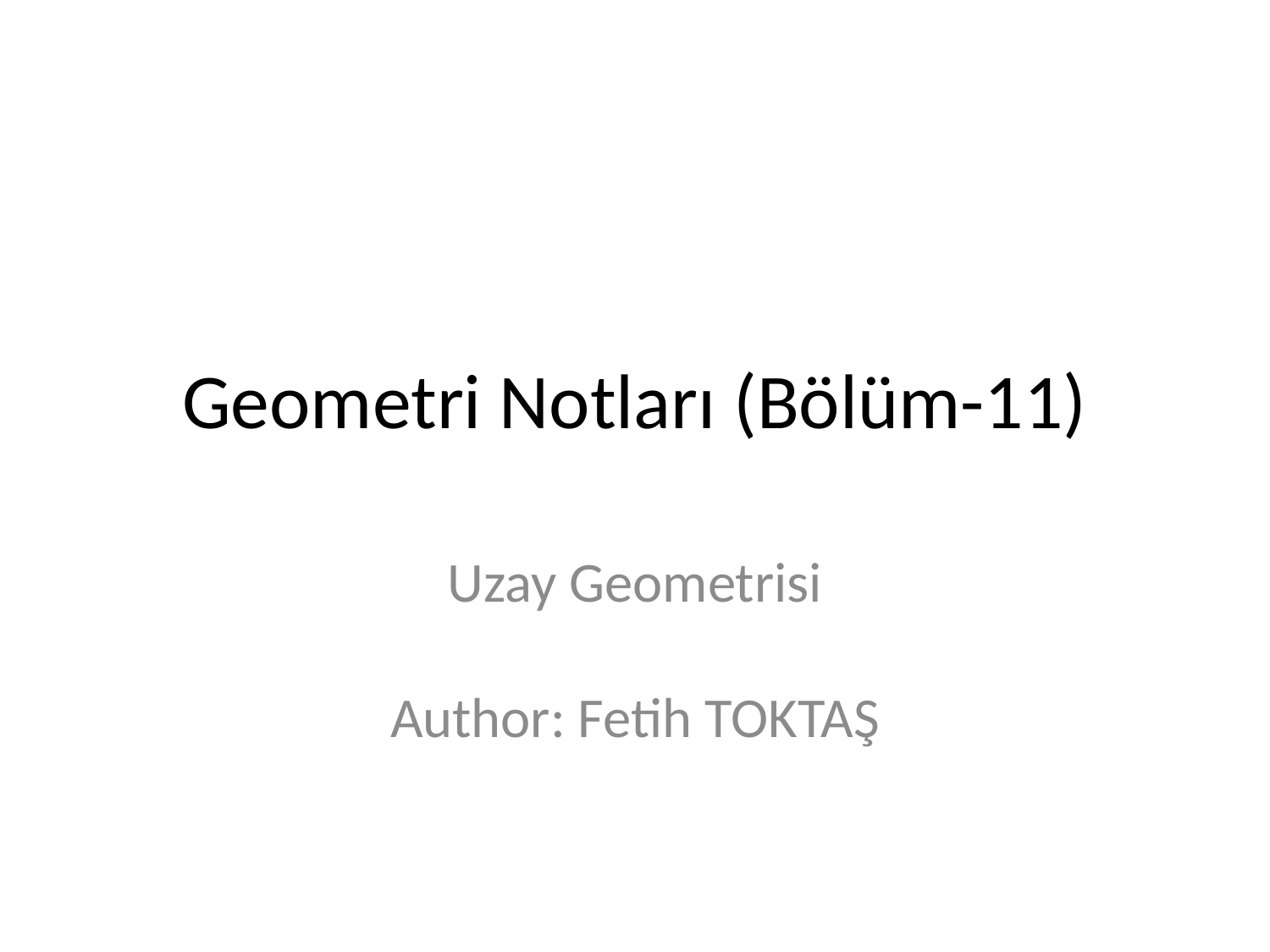

# Geometri Notları (Bölüm-11)
Uzay Geometrisi
Author: Fetih TOKTAŞ